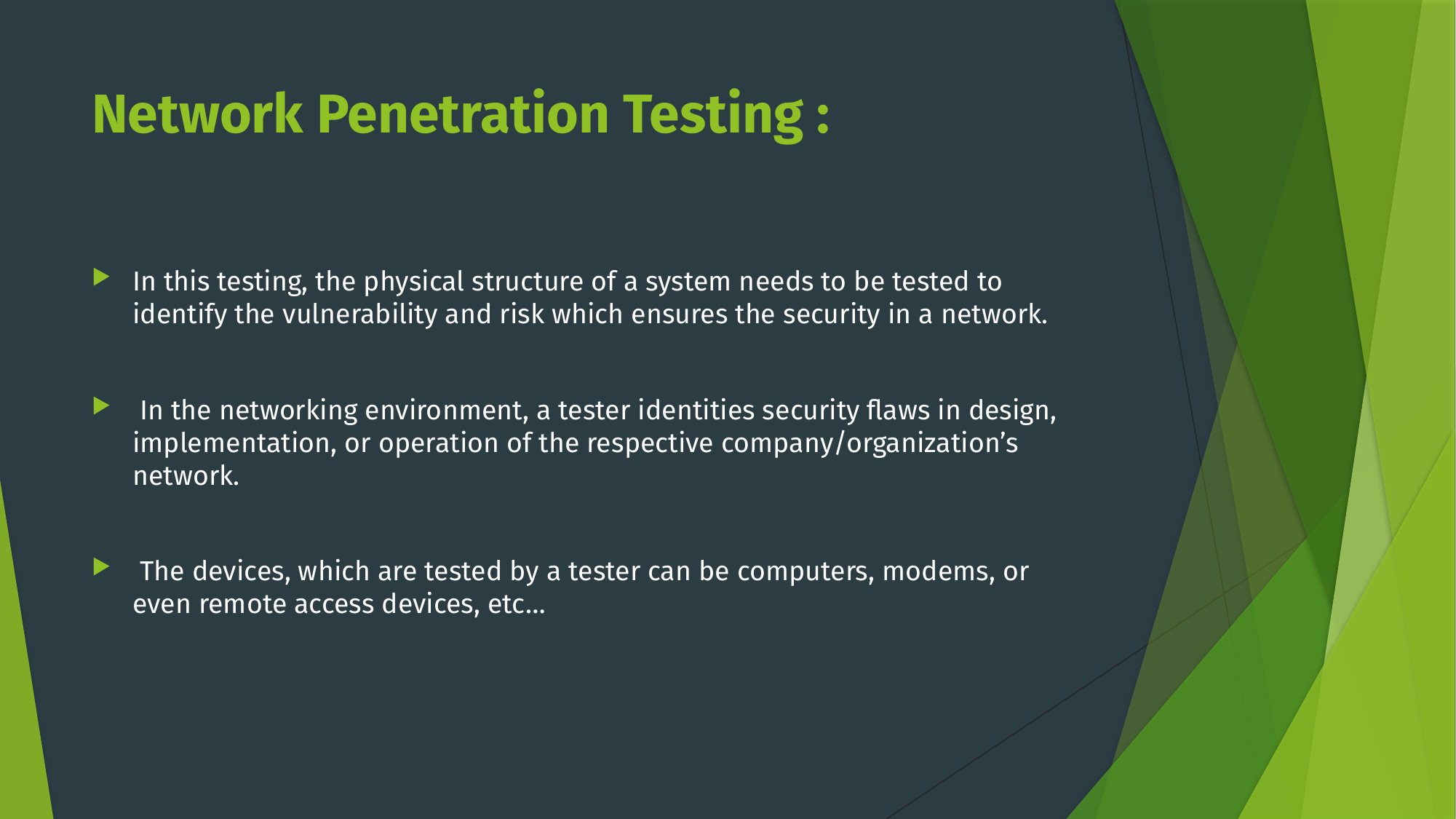

# Network Penetration Testing :
In this testing, the physical structure of a system needs to be tested to identify the vulnerability and risk which ensures the security in a network.

 In the networking environment, a tester identities security flaws in design, implementation, or operation of the respective company/organization’s network.

 The devices, which are tested by a tester can be computers, modems, or even remote access devices, etc…